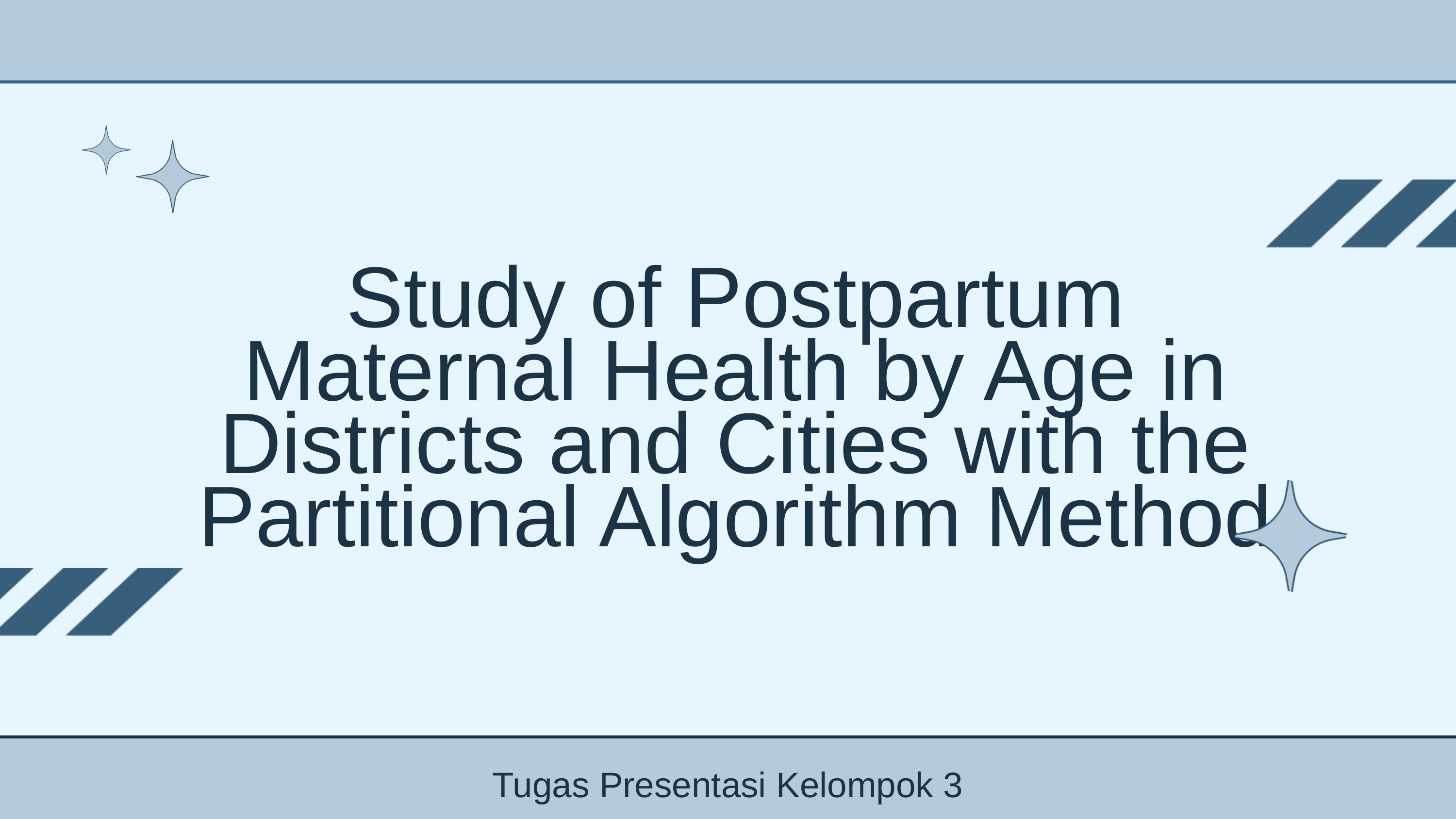

Study of Postpartum Maternal Health by Age in Districts and Cities with the Partitional Algorithm Method

Tugas Presentasi Kelompok 3